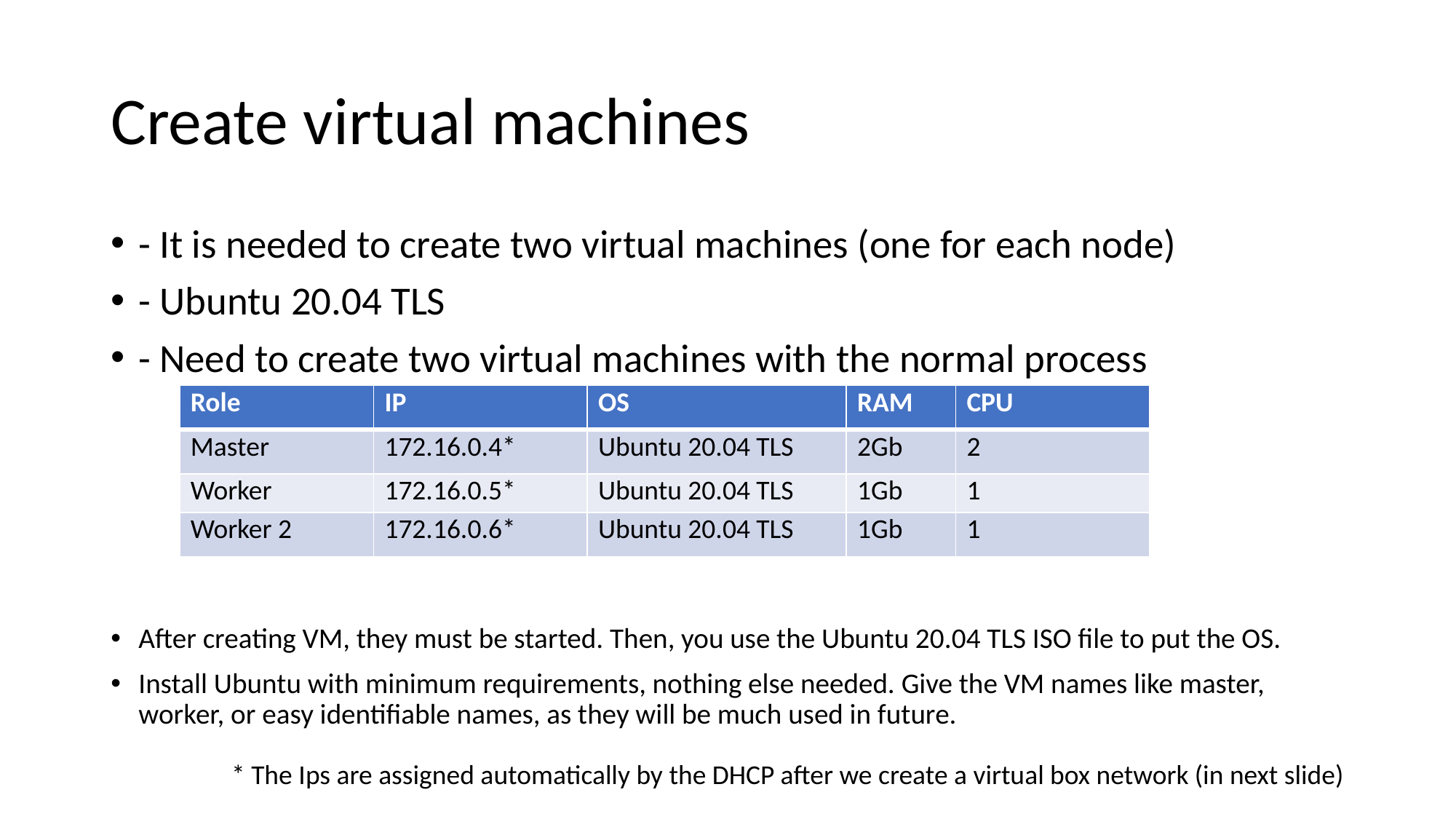

# Create virtual machines
- It is needed to create two virtual machines (one for each node)
- Ubuntu 20.04 TLS
- Need to create two virtual machines with the normal process

After creating VM, they must be started. Then, you use the Ubuntu 20.04 TLS ISO file to put the OS.
Install Ubuntu with minimum requirements, nothing else needed. Give the VM names like master, worker, or easy identifiable names, as they will be much used in future.

| Role | IP | OS | RAM | CPU |
| --- | --- | --- | --- | --- |
| Master | 172.16.0.4\* | Ubuntu 20.04 TLS | 2Gb | 2 |
| Worker | 172.16.0.5\* | Ubuntu 20.04 TLS | 1Gb | 1 |
| Worker 2 | 172.16.0.6\* | Ubuntu 20.04 TLS | 1Gb | 1 |
* The Ips are assigned automatically by the DHCP after we create a virtual box network (in next slide)